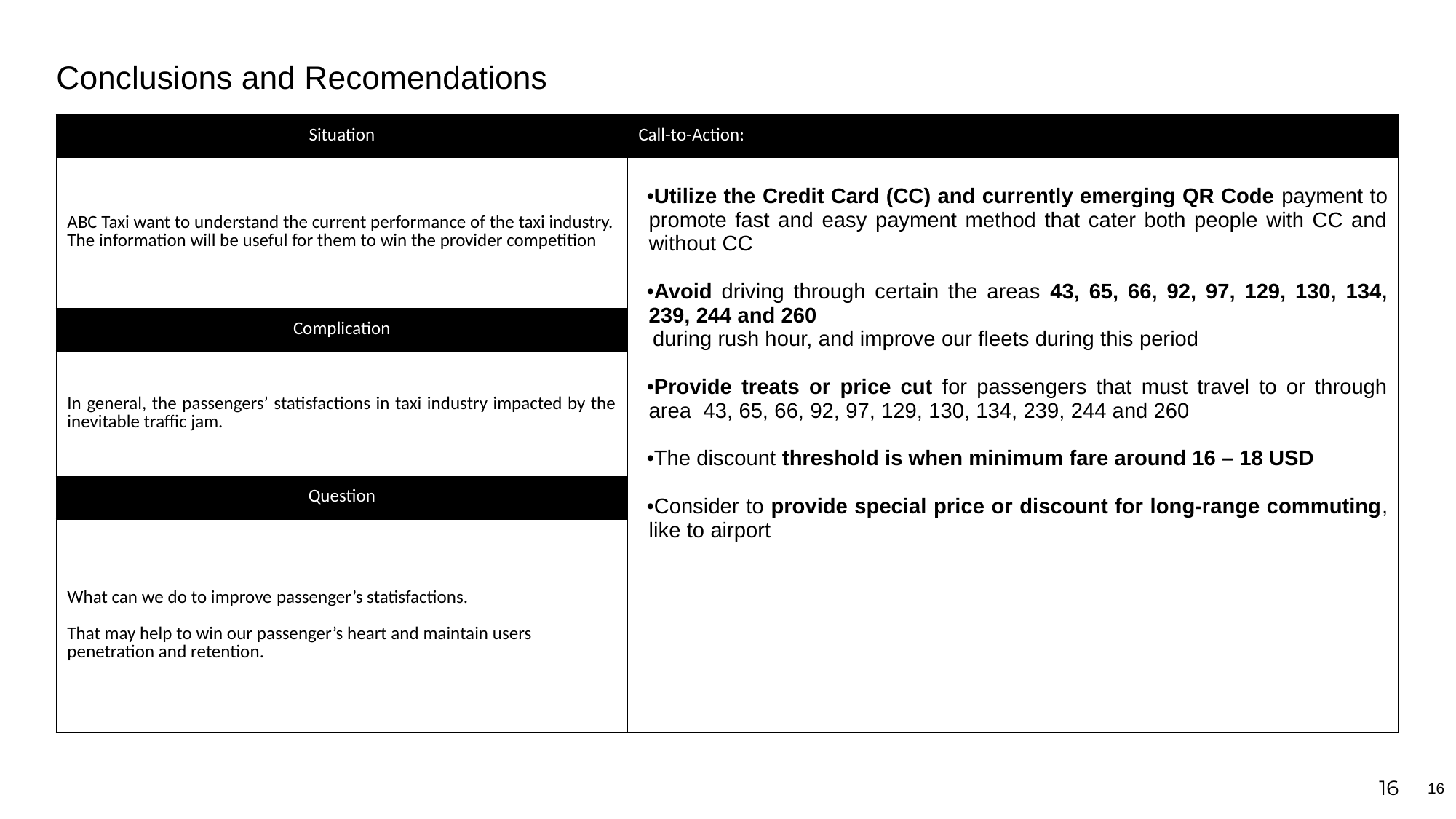

# Conclusions and Recomendations
| Situation | Call-to-Action: |
| --- | --- |
| ABC Taxi want to understand the current performance of the taxi industry. The information will be useful for them to win the provider competition | Utilize the Credit Card (CC) and currently emerging QR Code payment to promote fast and easy payment method that cater both people with CC and without CC Avoid driving through certain the areas 43, 65, 66, 92, 97, 129, 130, 134, 239, 244 and 260 during rush hour, and improve our fleets during this period Provide treats or price cut for passengers that must travel to or through area 43, 65, 66, 92, 97, 129, 130, 134, 239, 244 and 260 The discount threshold is when minimum fare around 16 – 18 USD Consider to provide special price or discount for long-range commuting, like to airport |
| Complication | Answer |
| In general, the passengers’ statisfactions in taxi industry impacted by the inevitable traffic jam. | Focus on recovering Colgate’s share loss from Uber Premium, Upper Value & Mid Priced, while maintaining our strong momentum in Super Premium. Recovering Losses: Consider price promotion for our Upper Value 1X1 which is threatened by Berman’s growth in distribution. Focus on driving distribution for Colgate Gum Clean & Extra Clean Soft 1x1 due to the growing competitiveness of Berman Active Anti Bacterial 1x1 Opportunity for further growth: In Super Premium, drive demand for Ultra Soft x1. |
| Question |  |
| What can we do to improve passenger’s statisfactions. That may help to win our passenger’s heart and maintain users penetration and retention. |  |
16